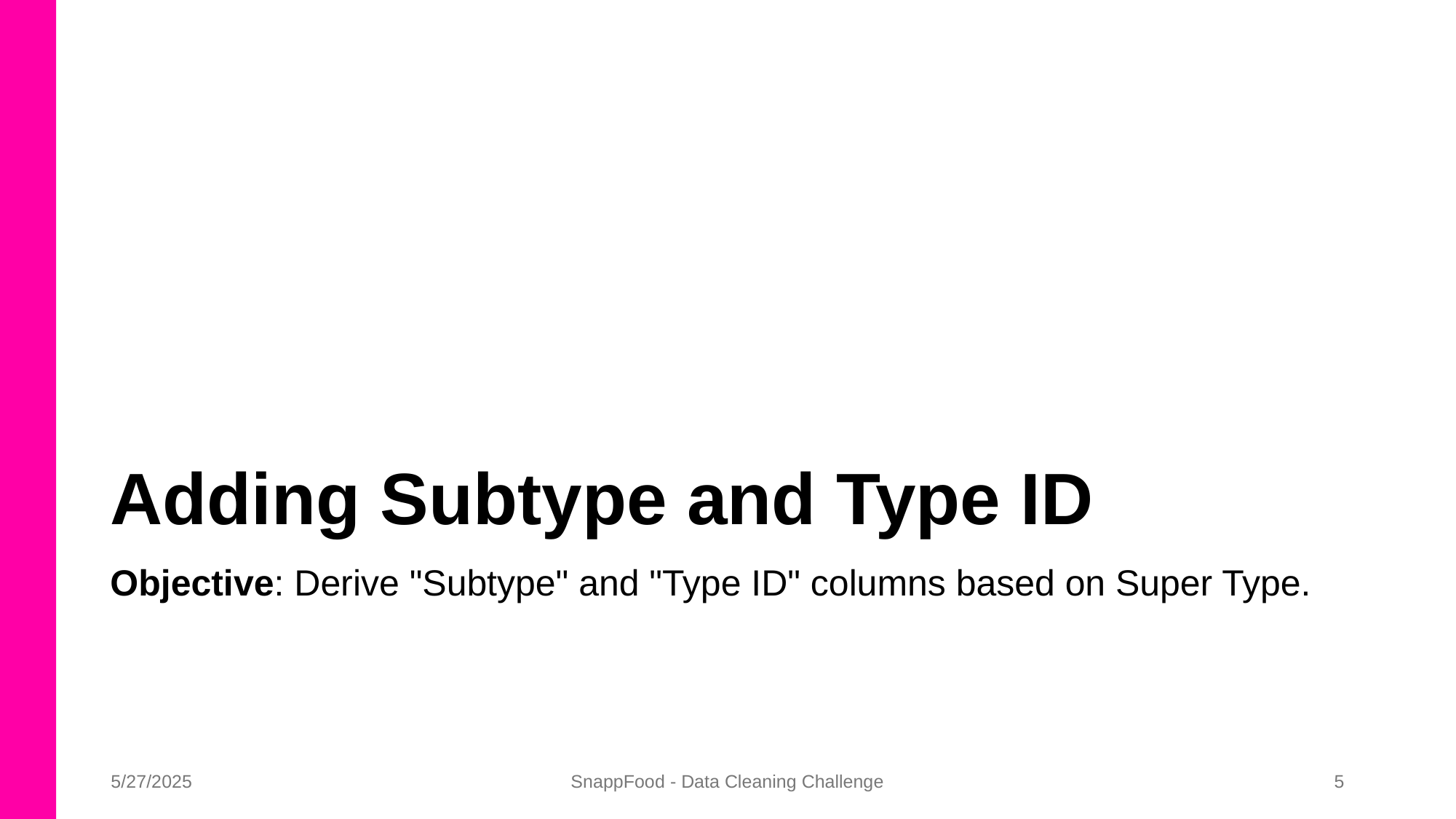

# Adding Subtype and Type ID
Objective: Derive "Subtype" and "Type ID" columns based on Super Type.
5/27/2025
SnappFood - Data Cleaning Challenge
5